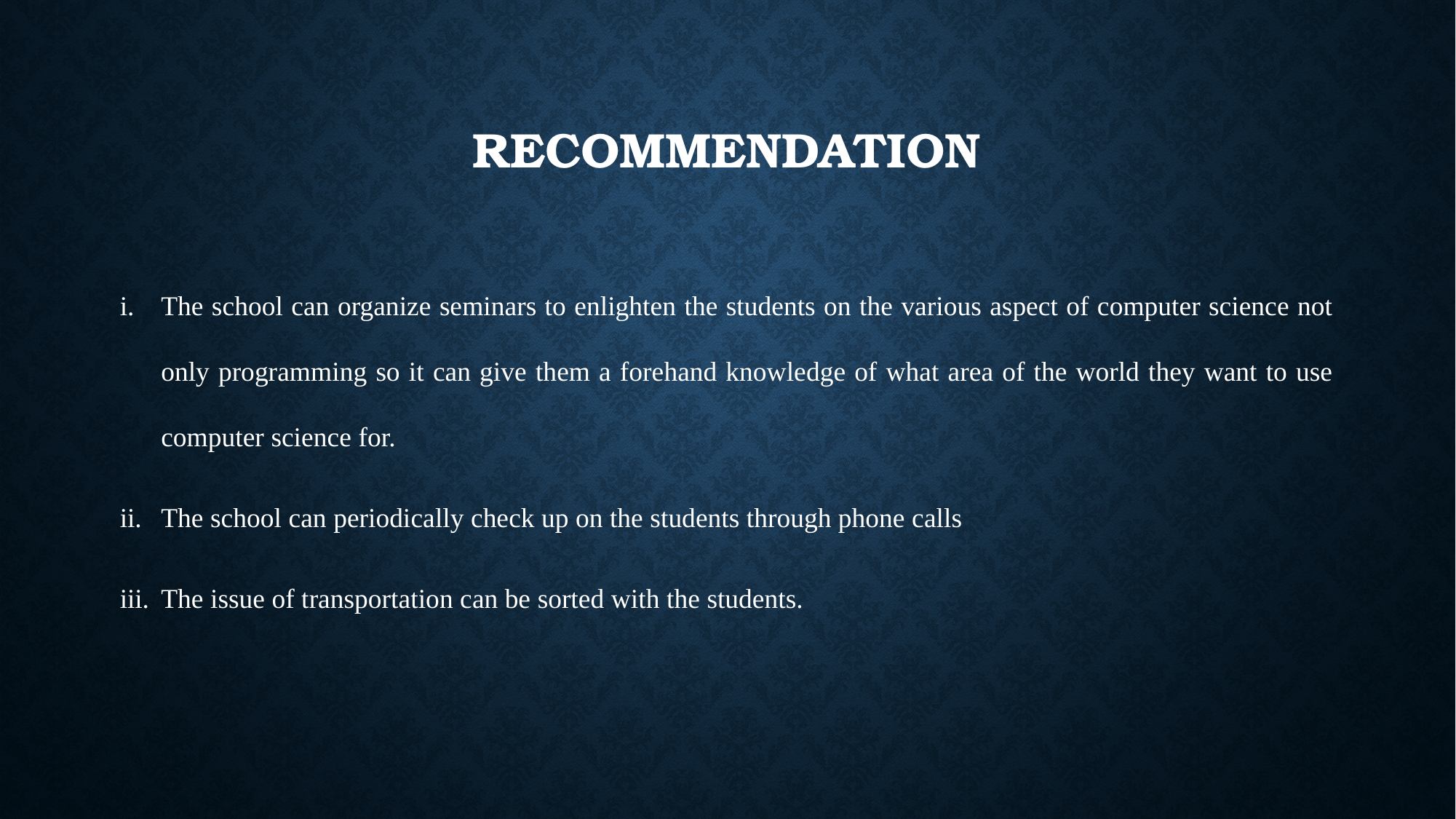

# recommendation
The school can organize seminars to enlighten the students on the various aspect of computer science not only programming so it can give them a forehand knowledge of what area of the world they want to use computer science for.
The school can periodically check up on the students through phone calls
The issue of transportation can be sorted with the students.